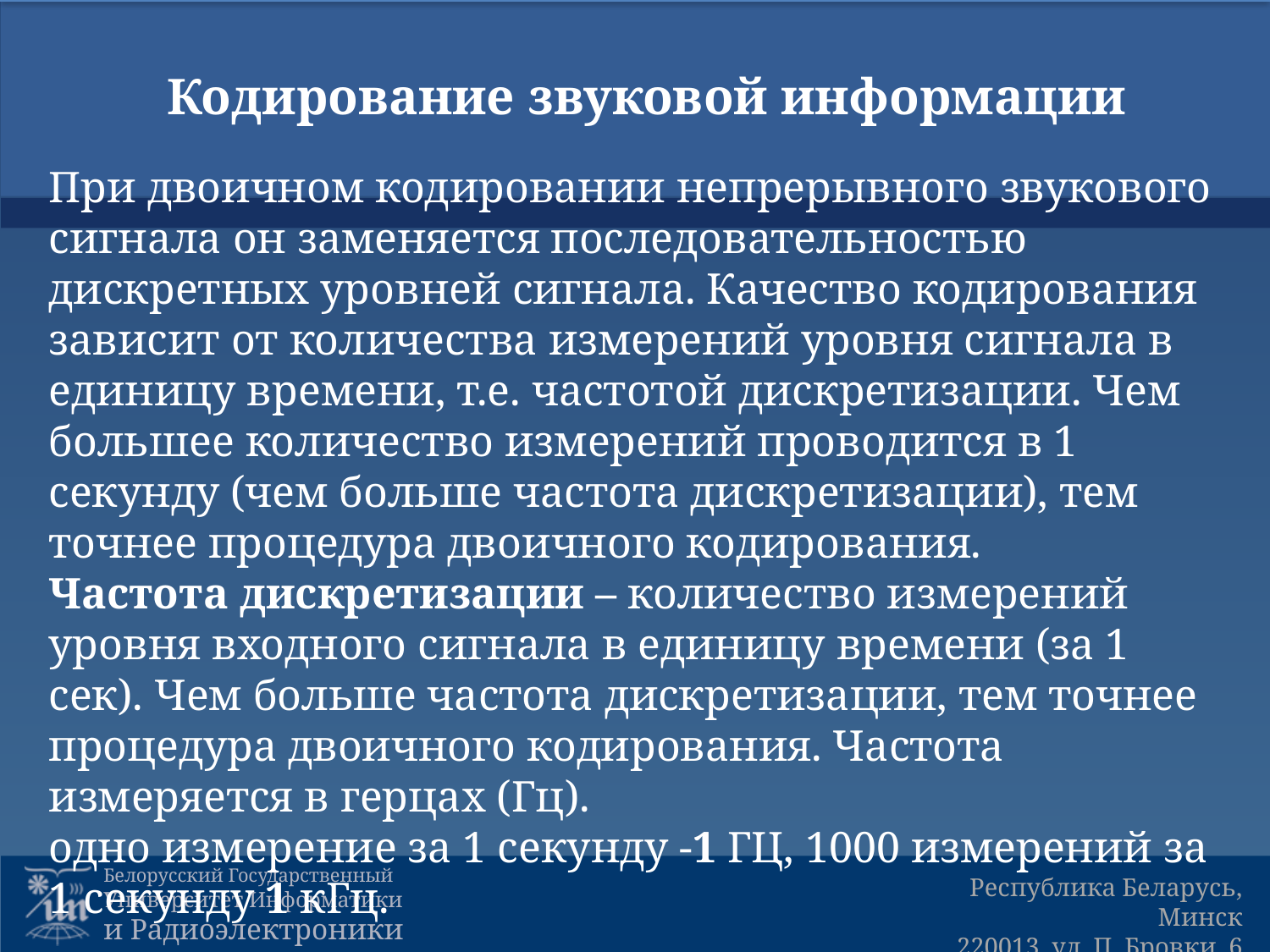

# Кодирование звуковой информации

При двоичном кодировании непрерывного звукового сигнала он заменяется последовательностью дискретных уровней сигнала. Качество кодирования зависит от количества измерений уровня сигнала в единицу времени, т.е. частотой дискретизации. Чем большее количество измерений проводится в 1 секунду (чем больше частота дискретизации), тем точнее процедура двоичного кодирования.
Частота дискретизации – количество измерений уровня входного сигнала в единицу времени (за 1 сек). Чем больше частота дискретизации, тем точнее процедура двоичного кодирования. Частота измеряется в герцах (Гц).
одно измерение за 1 секунду -1 ГЦ, 1000 измерений за 1 секунду 1 кГц.
17